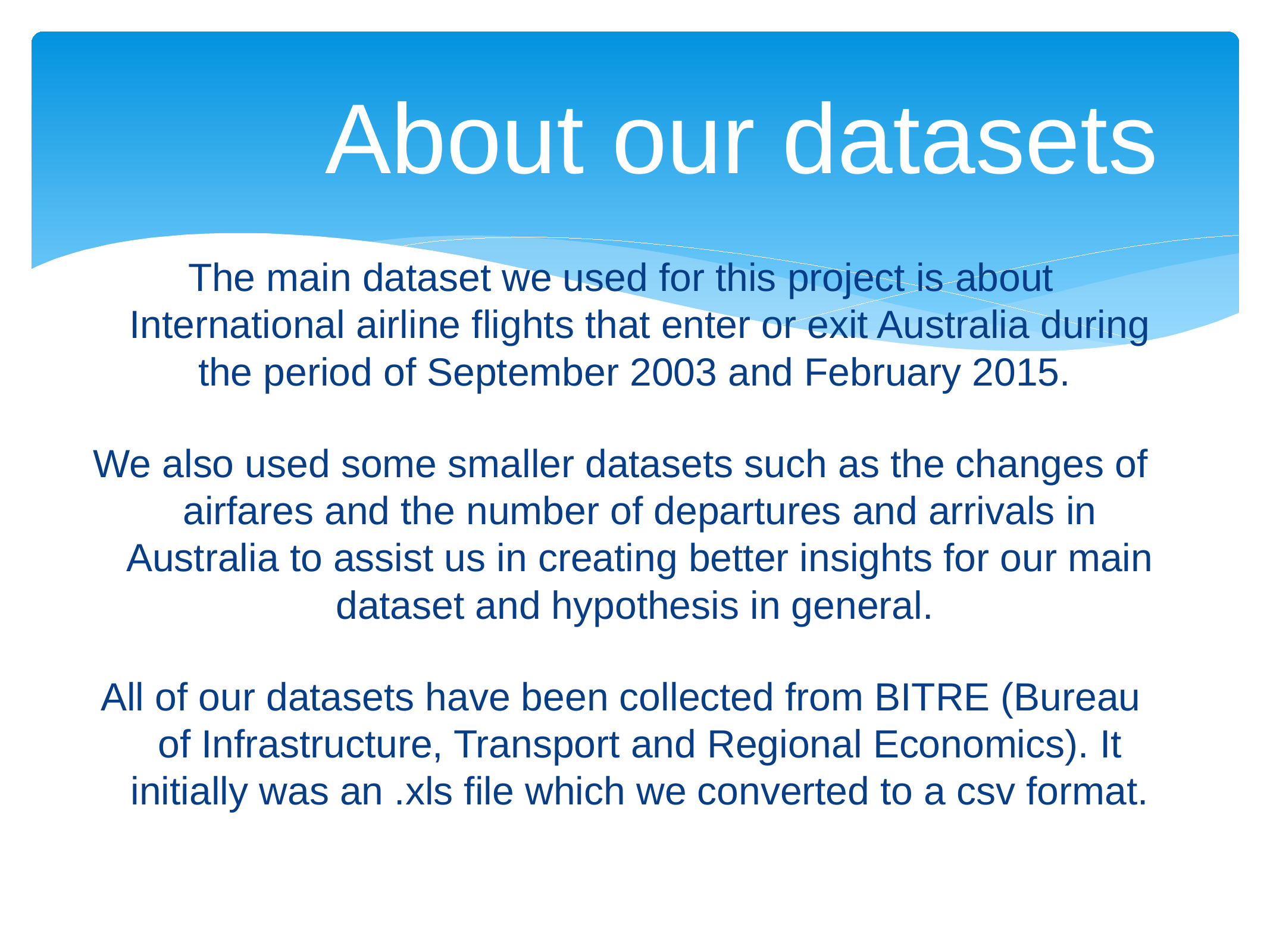

# About our datasets
The main dataset we used for this project is about International airline flights that enter or exit Australia during the period of September 2003 and February 2015.
We also used some smaller datasets such as the changes of airfares and the number of departures and arrivals in Australia to assist us in creating better insights for our main dataset and hypothesis in general.
All of our datasets have been collected from BITRE (Bureau of Infrastructure, Transport and Regional Economics). It initially was an .xls file which we converted to a csv format.